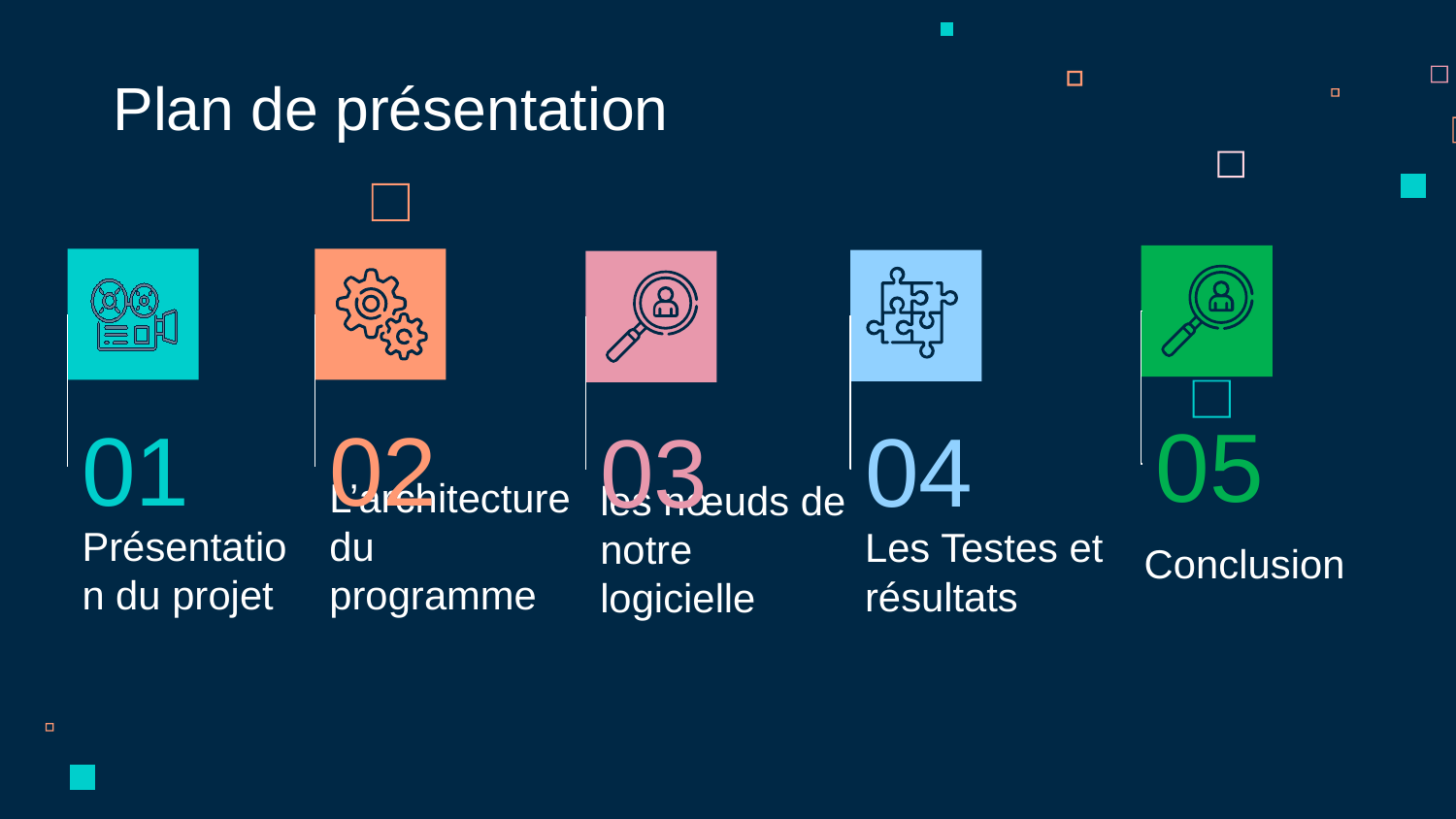

Plan de présentation

05
01
02
04
03
Conclusion
# Présentation du projet
L’architecture du programme
Les Testes et résultats
les nœuds de notre logicielle